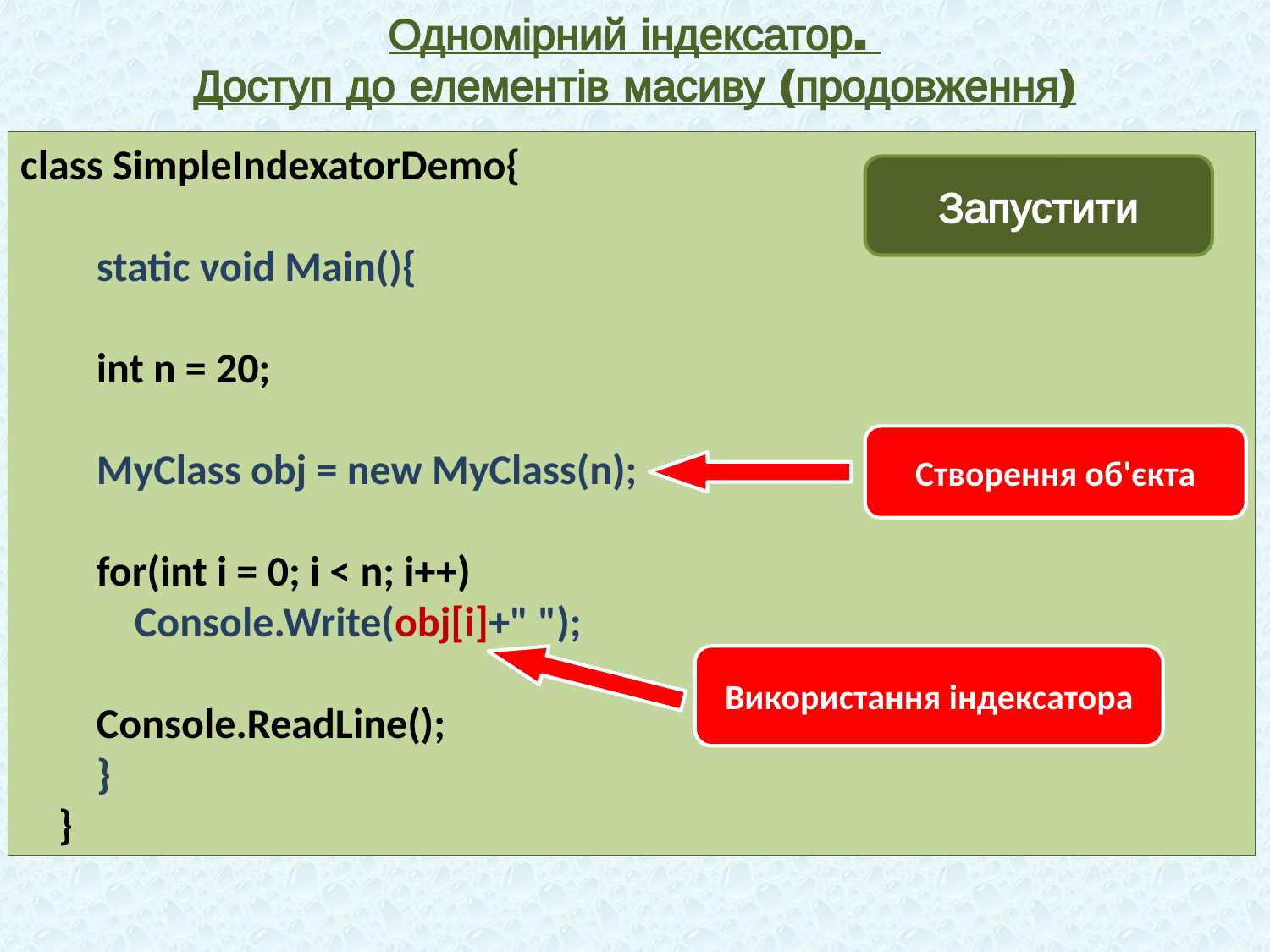

# Одномірний індексатор. Доступ до елементів масиву (продовження)
class SimpleIndexatorDemo{

        static void Main(){

        int n = 20;

        MyClass obj = new MyClass(n);

        for(int i = 0; i < n; i++)
            Console.Write(obj[i]+" ");

        Console.ReadLine();
        }
    }
Запустити
Створення об'єкта

Використання індексатора